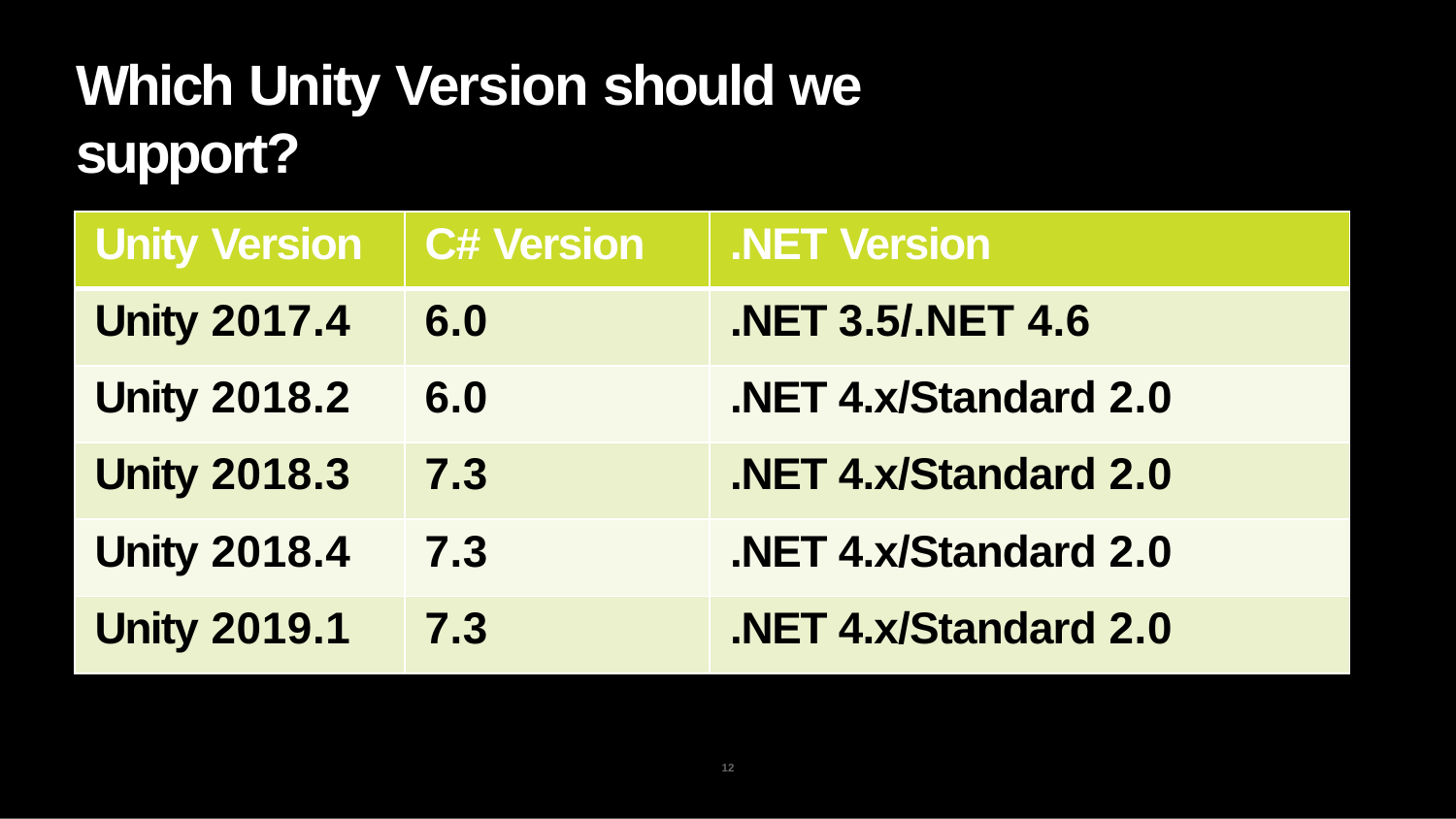

# Which Unity Version should we support?
| Unity Version | C# Version | .NET Version |
| --- | --- | --- |
| Unity 2017.4 | 6.0 | .NET 3.5/.NET 4.6 |
| Unity 2018.2 | 6.0 | .NET 4.x/Standard 2.0 |
| Unity 2018.3 | 7.3 | .NET 4.x/Standard 2.0 |
| Unity 2018.4 | 7.3 | .NET 4.x/Standard 2.0 |
| Unity 2019.1 | 7.3 | .NET 4.x/Standard 2.0 |
12